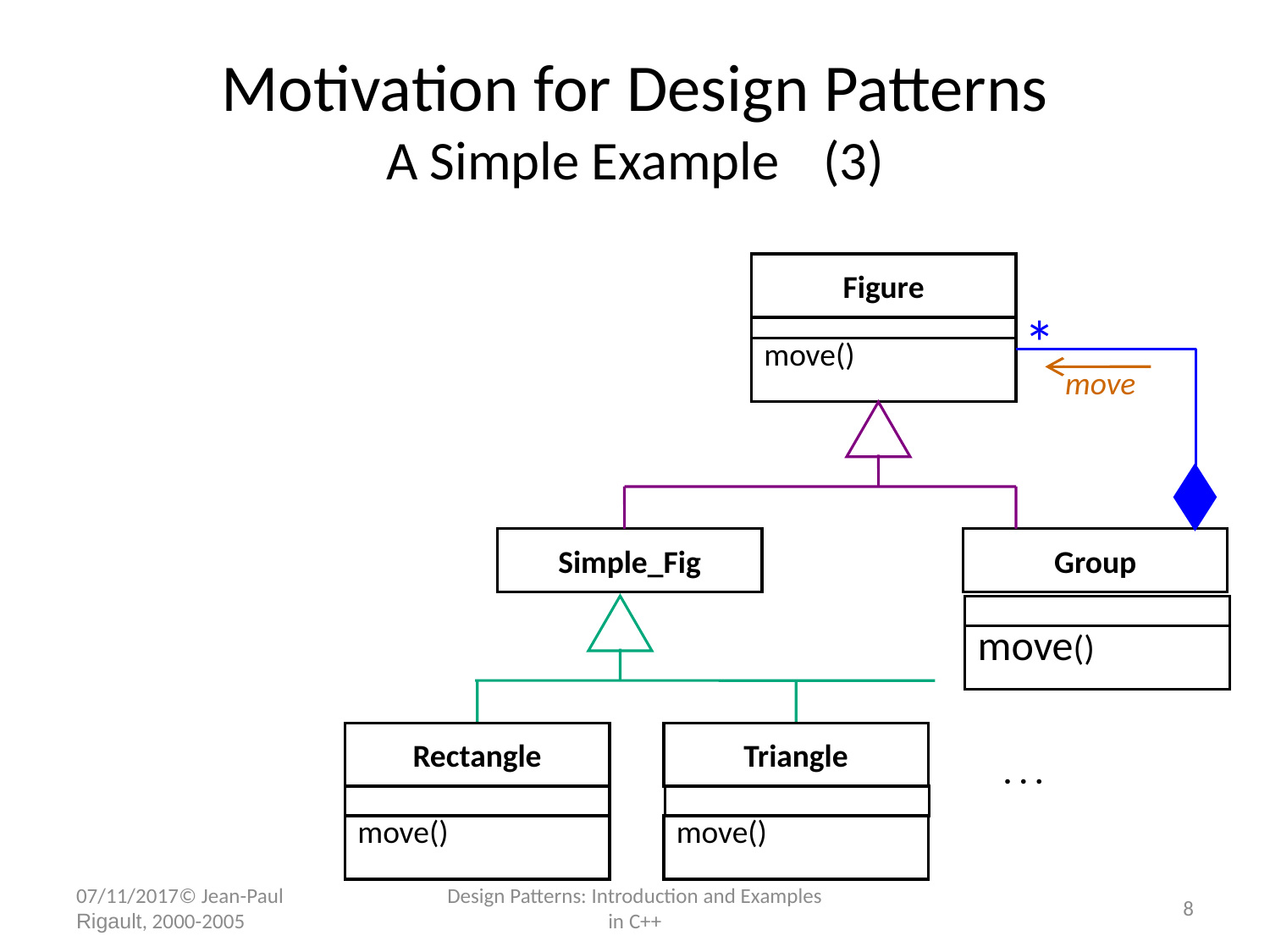

# Motivation for Design Patterns A Simple Example 	(3)
Figure

move()
*

move

Simple_Fig
Group

Rectangle
Triangle
. . .

move()
move()

move()
07/11/2017© Jean-Paul Rigault, 2000-2005
Design Patterns: Introduction and Examples in C++
8